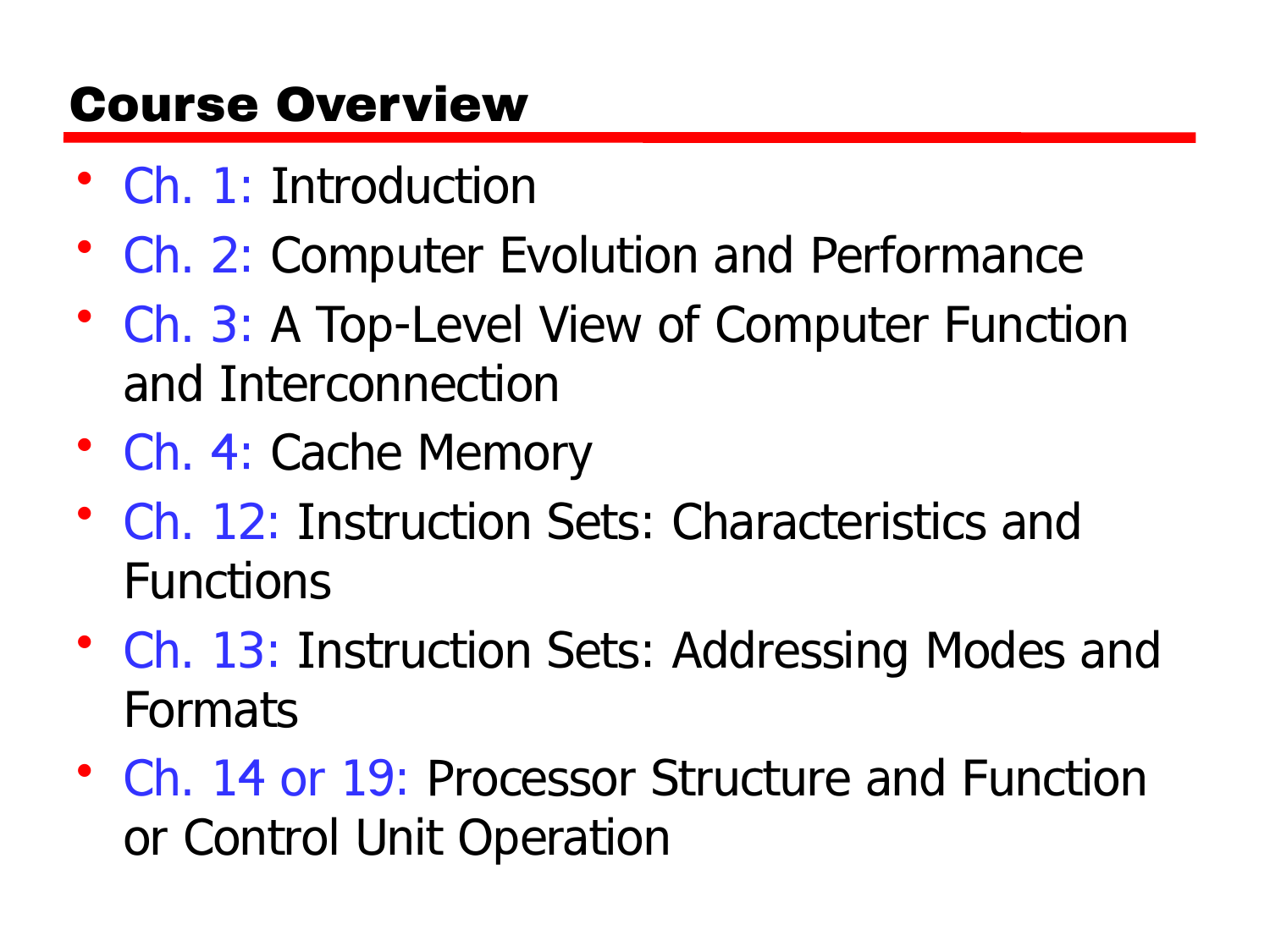

# Course Overview
Ch. 1: Introduction
Ch. 2: Computer Evolution and Performance
Ch. 3: A Top-Level View of Computer Function and Interconnection
Ch. 4: Cache Memory
Ch. 12: Instruction Sets: Characteristics and Functions
Ch. 13: Instruction Sets: Addressing Modes and Formats
Ch. 14 or 19: Processor Structure and Function or Control Unit Operation